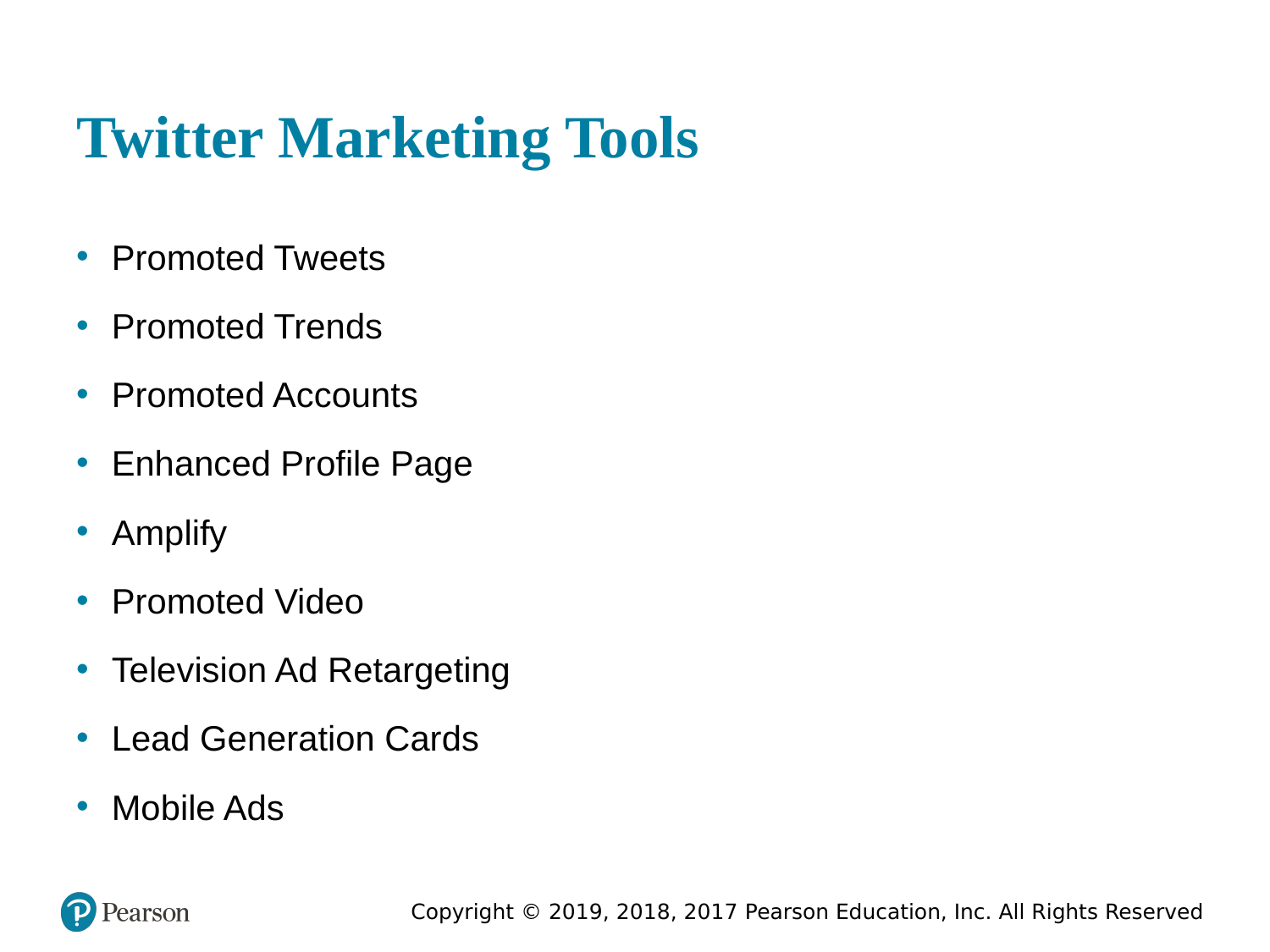

# Twitter Marketing Tools
Promoted Tweets
Promoted Trends
Promoted Accounts
Enhanced Profile Page
Amplify
Promoted Video
Television Ad Retargeting
Lead Generation Cards
Mobile Ads